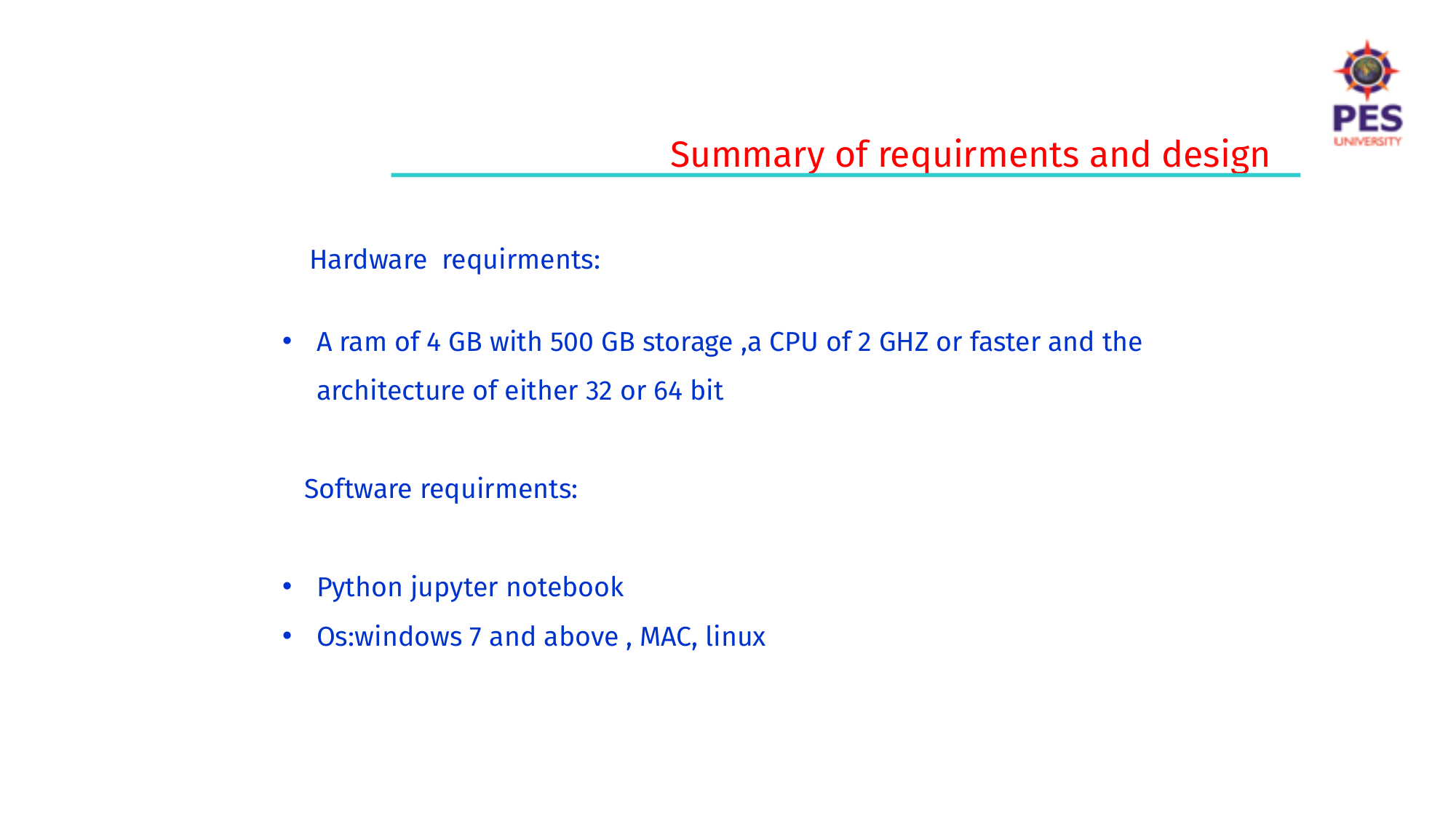

Summary of requirments and design

Hardware  requirments:

A ram of 4 GB with 500 GB storage ,a CPU of 2 GHZ or faster and the architecture of either 32 or 64 bit

   Software requirments:

Python jupyter notebook
Os:windows 7 and above , MAC, linux